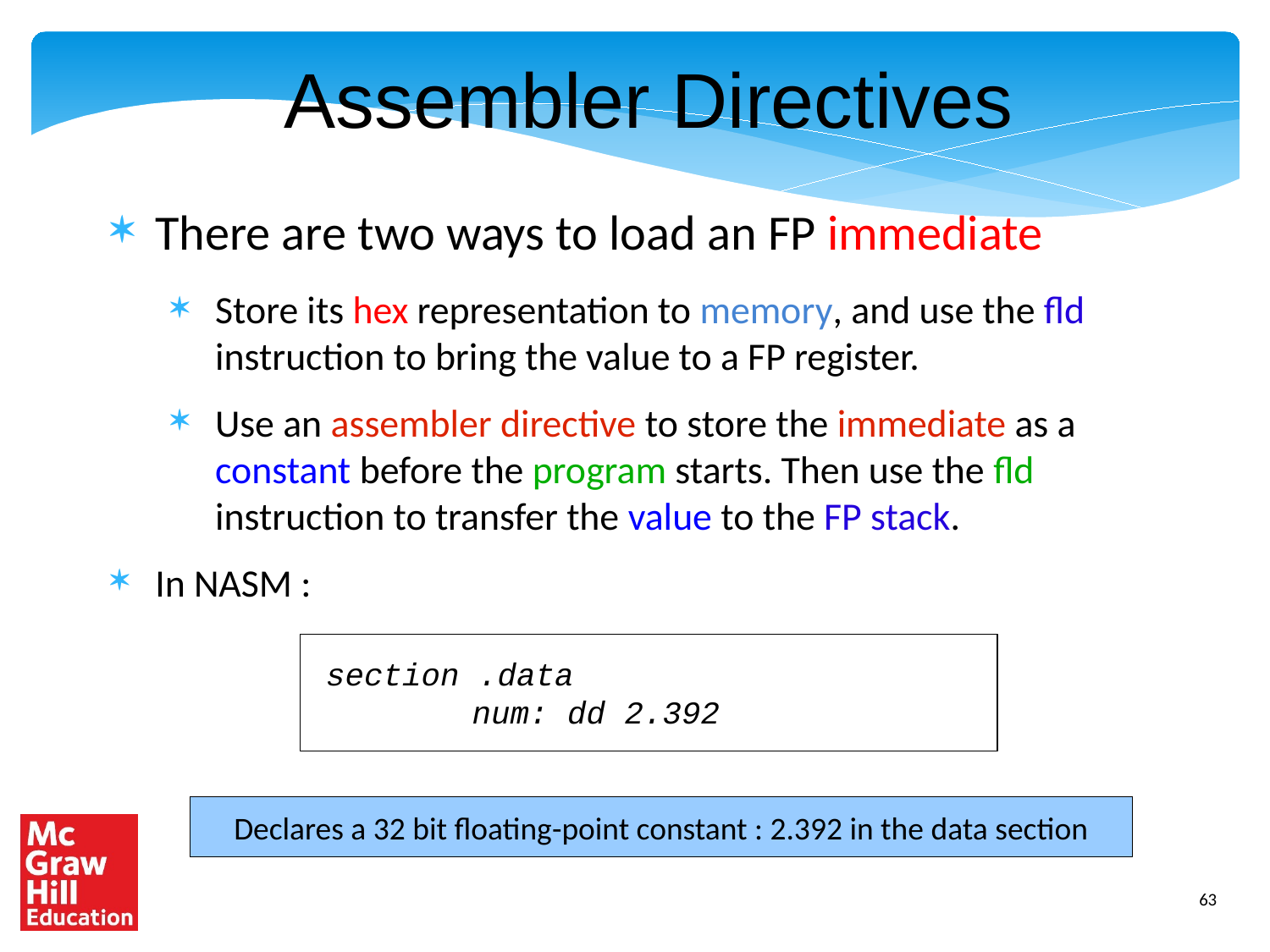

Assembler Directives
There are two ways to load an FP immediate
Store its hex representation to memory, and use the fld instruction to bring the value to a FP register.
Use an assembler directive to store the immediate as a constant before the program starts. Then use the fld instruction to transfer the value to the FP stack.
In NASM :

section .data
	 num: dd 2.392
Declares a 32 bit floating-point constant : 2.392 in the data section